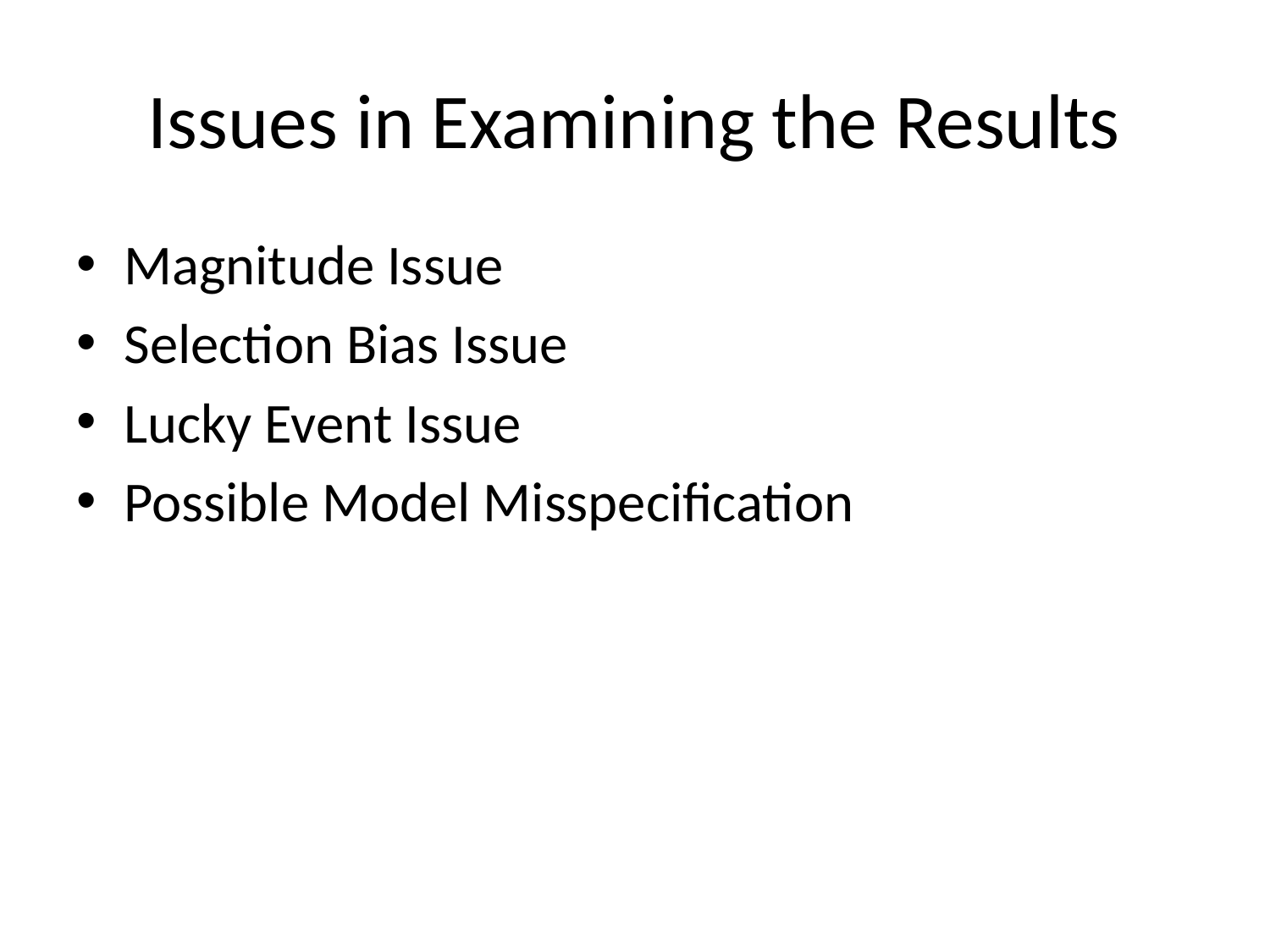

# Issues in Examining the Results
Magnitude Issue
Selection Bias Issue
Lucky Event Issue
Possible Model Misspecification